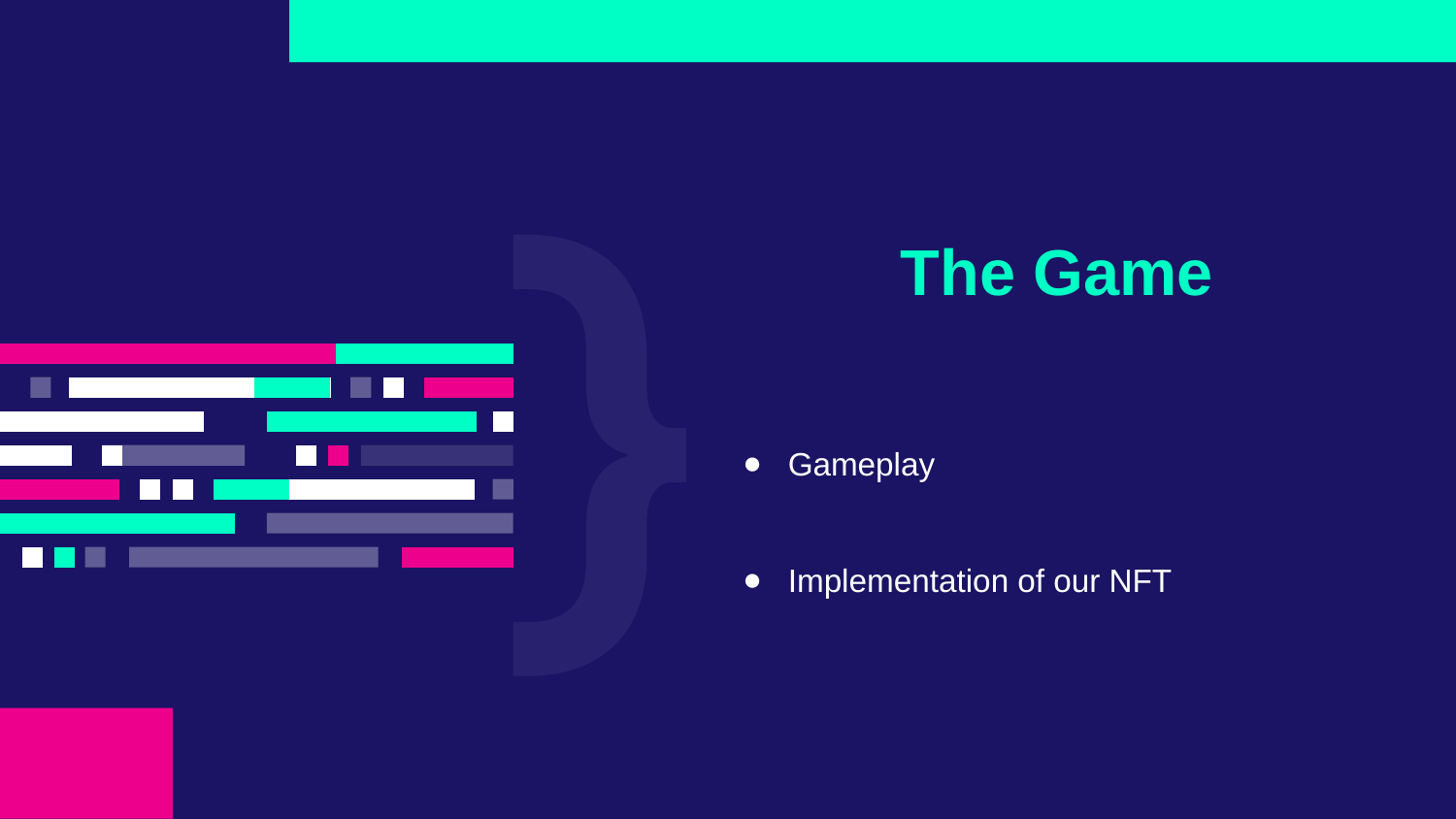

# The Game
Gameplay

Implementation of our NFT